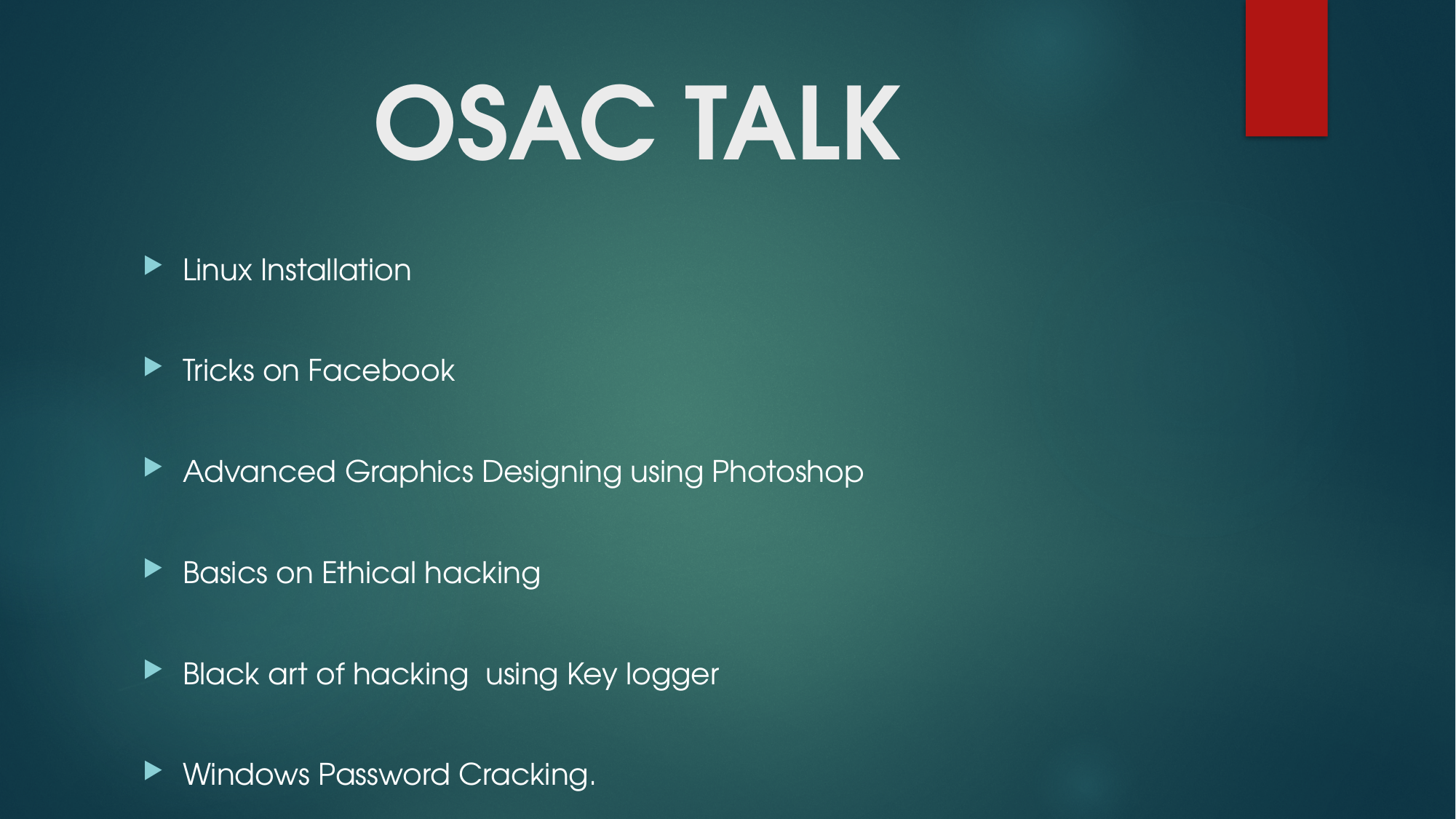

# OSAC TALK
Linux Installation

Tricks on Facebook

Advanced Graphics Designing using Photoshop

Basics on Ethical hacking

Black art of hacking  using Key logger

Windows Password Cracking.